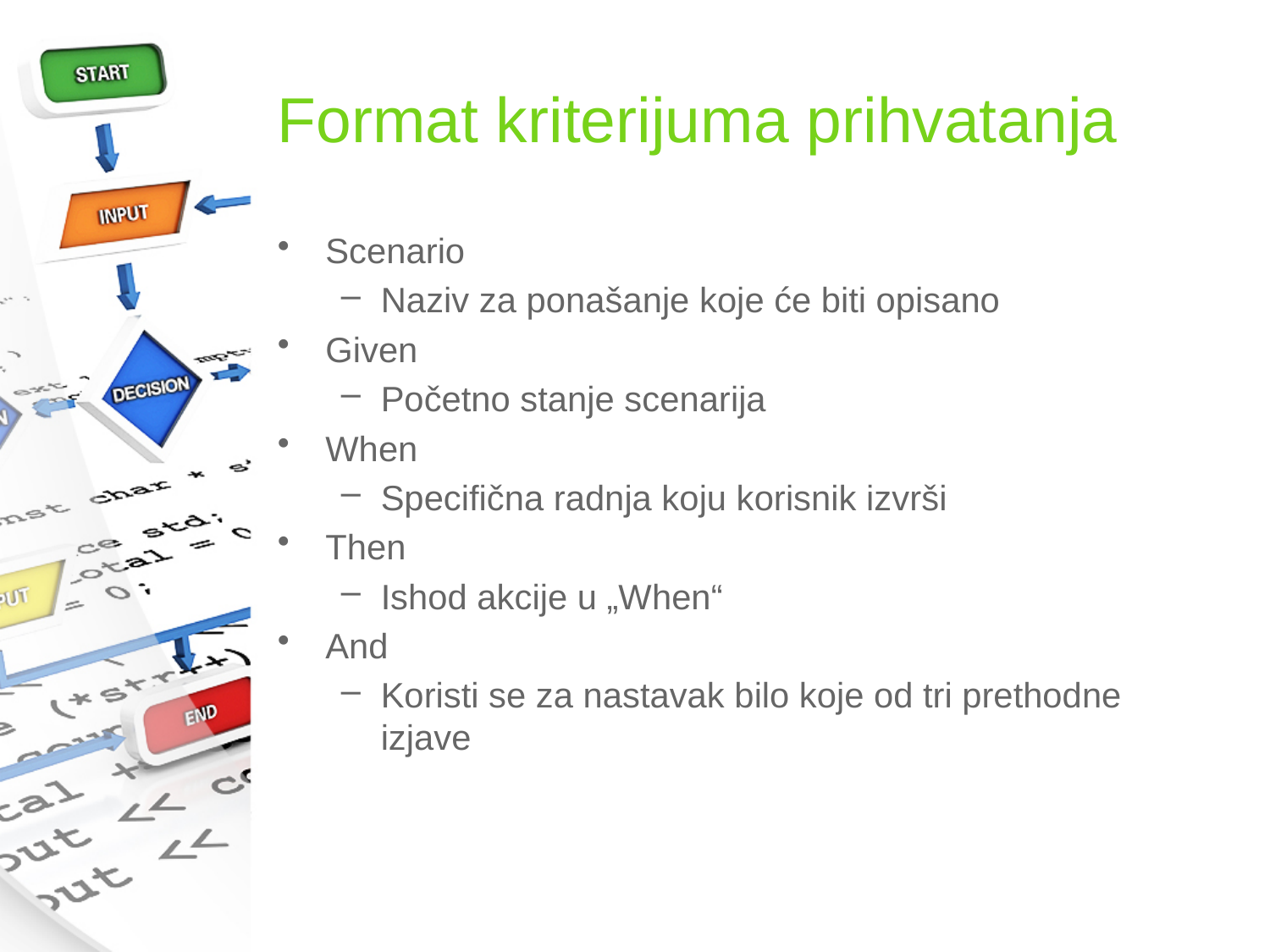

# Format kriterijuma prihvatanja
Scenario
Naziv za ponašanje koje će biti opisano
Given
Početno stanje scenarija
When
Specifična radnja koju korisnik izvrši
Then
Ishod akcije u „When“
And
Koristi se za nastavak bilo koje od tri prethodne izjave